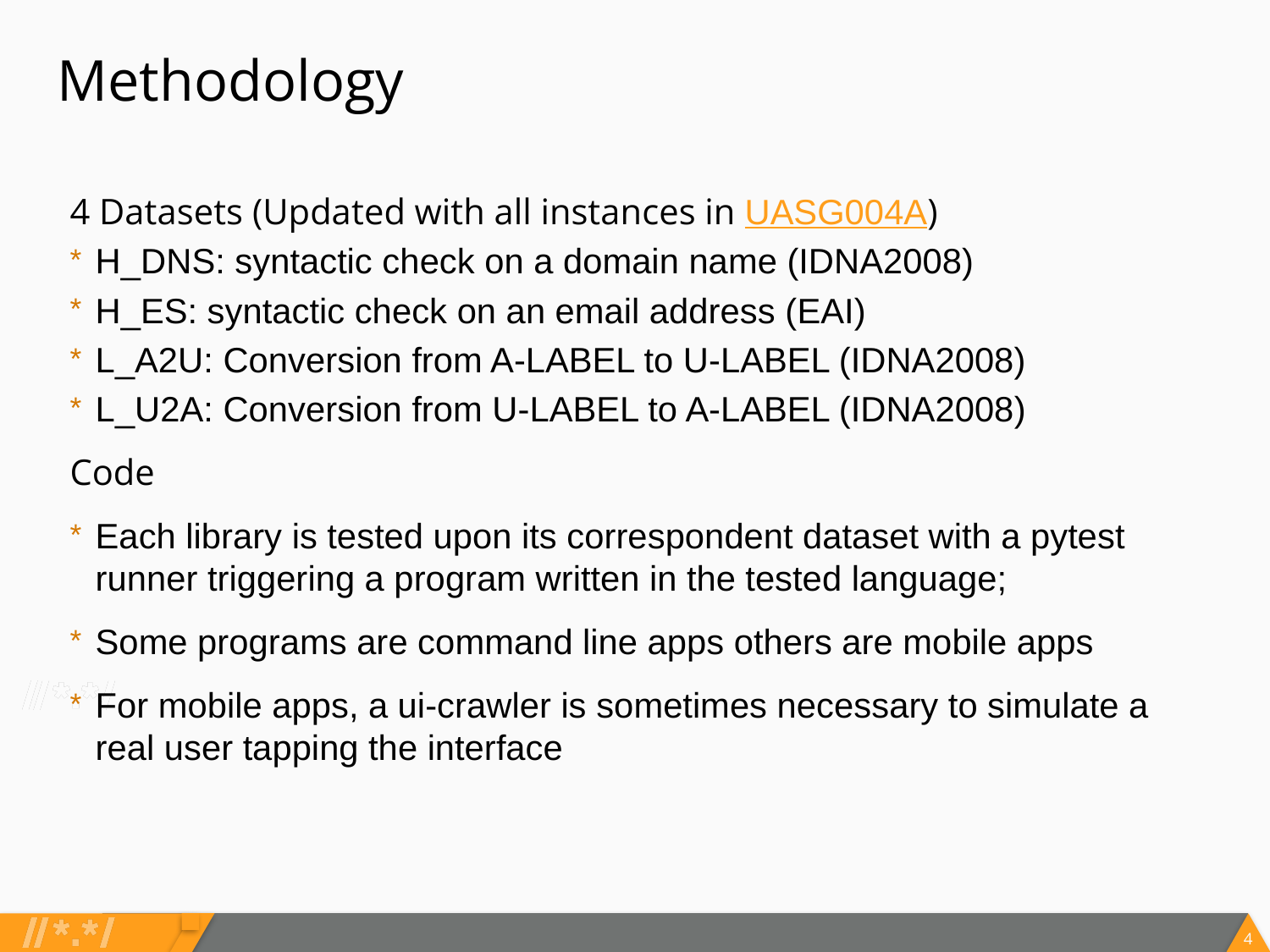

# Methodology
4 Datasets (Updated with all instances in UASG004A)
H_DNS: syntactic check on a domain name (IDNA2008)
H_ES: syntactic check on an email address (EAI)
L_A2U: Conversion from A-LABEL to U-LABEL (IDNA2008)
L_U2A: Conversion from U-LABEL to A-LABEL (IDNA2008)
Code
Each library is tested upon its correspondent dataset with a pytest runner triggering a program written in the tested language;
Some programs are command line apps others are mobile apps
For mobile apps, a ui-crawler is sometimes necessary to simulate a real user tapping the interface